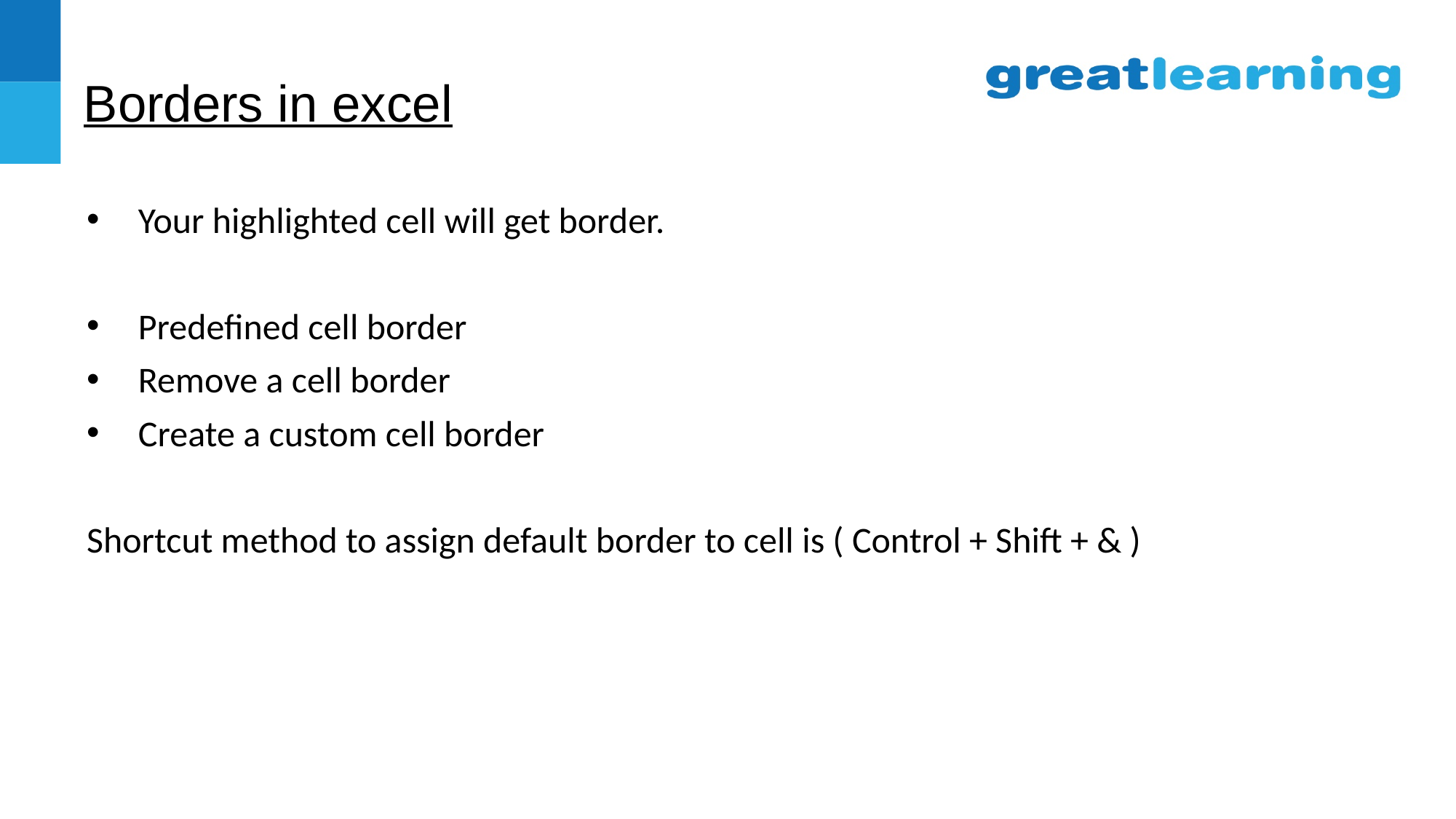

# Borders in excel
Your highlighted cell will get border.

Predefined cell border
Remove a cell border
Create a custom cell border

Shortcut method to assign default border to cell is ( Control + Shift + & )